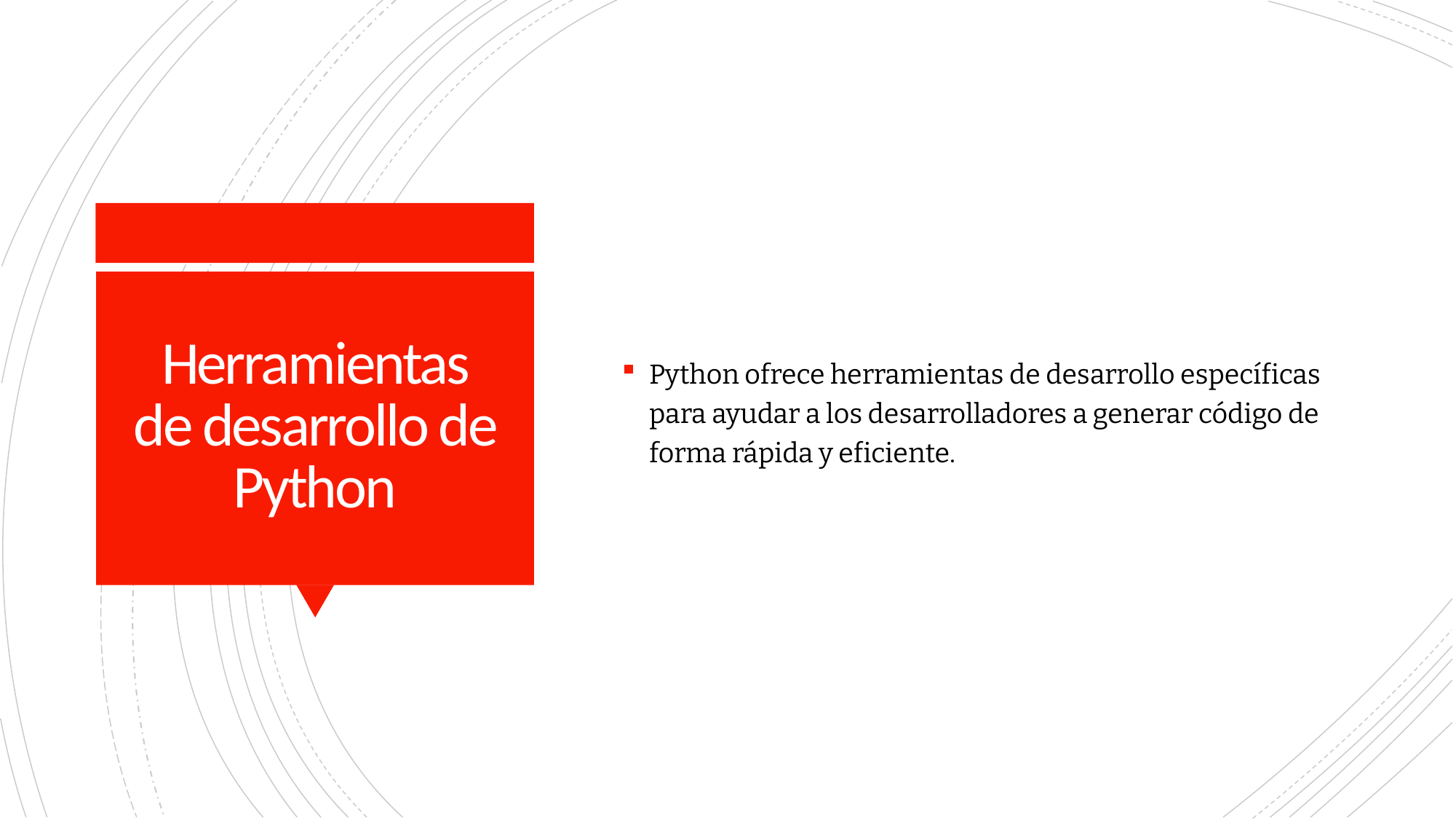

Python ofrece herramientas de desarrollo específicas para ayudar a los desarrolladores a generar código de forma rápida y eficiente.
# Herramientas de desarrollo de Python